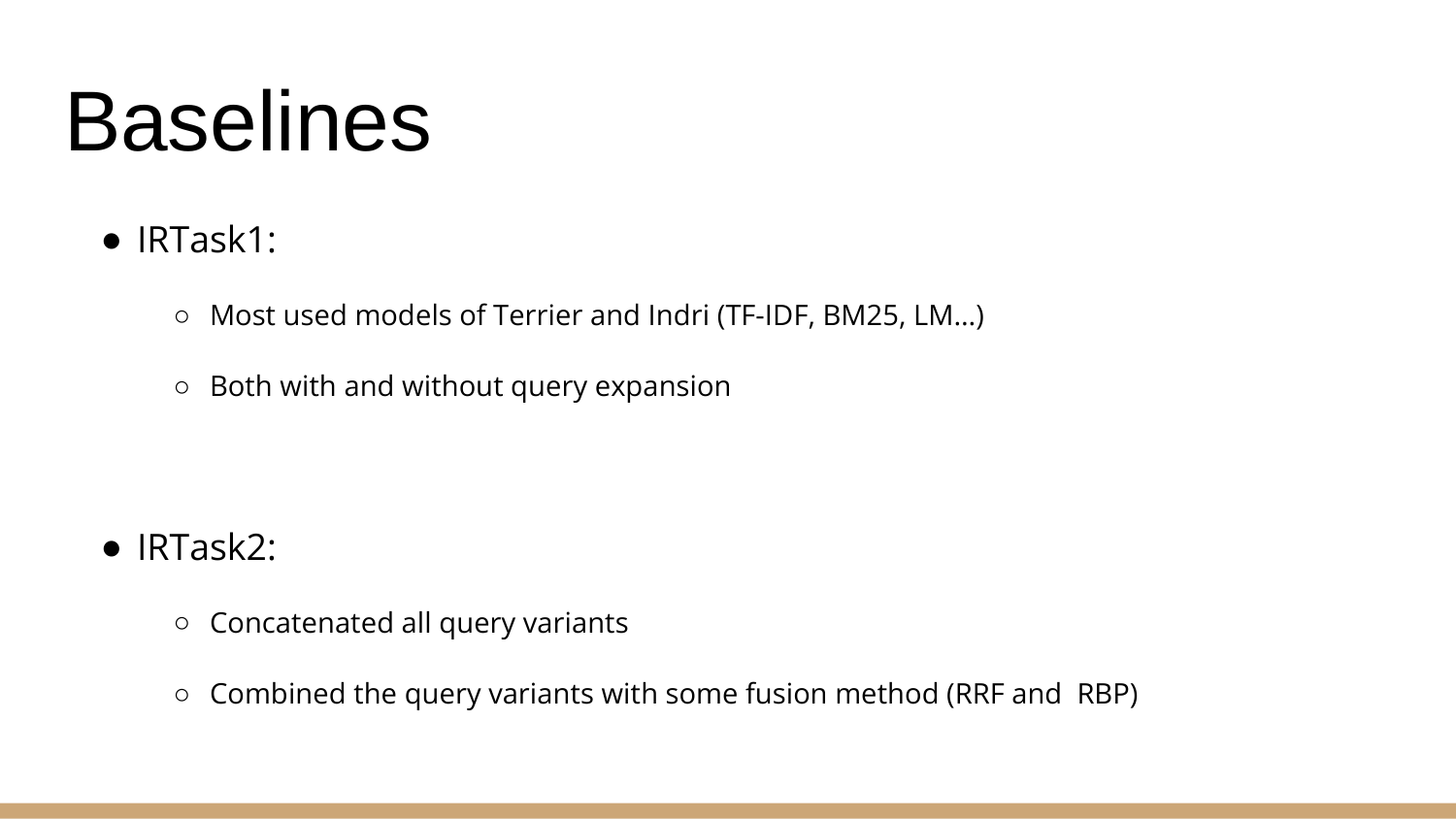

# Baselines
IRTask1:
Most used models of Terrier and Indri (TF-IDF, BM25, LM…)
Both with and without query expansion

IRTask2:
Concatenated all query variants
Combined the query variants with some fusion method (RRF and  RBP)